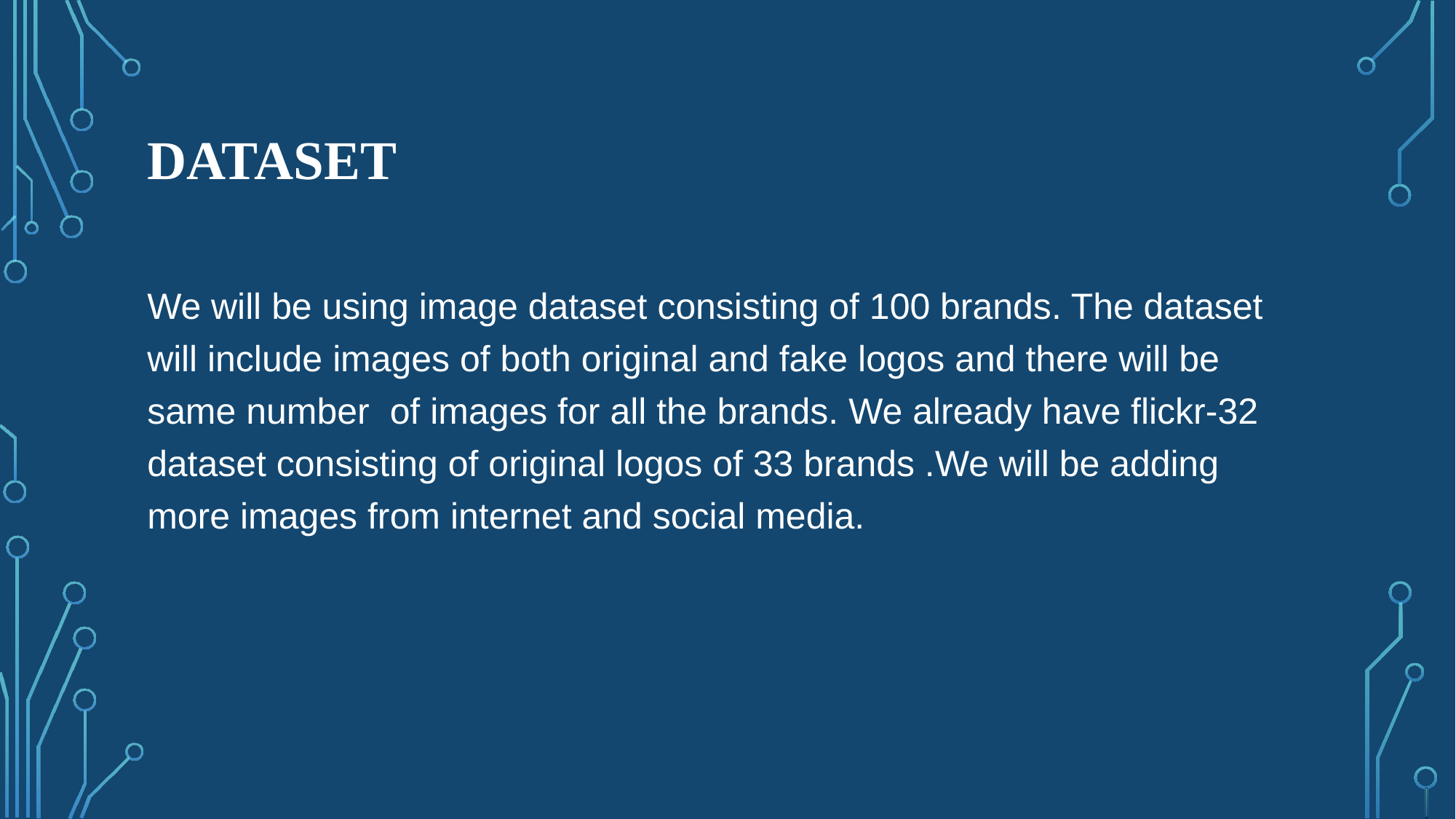

# Dataset
We will be using image dataset consisting of 100 brands. The dataset will include images of both original and fake logos and there will be same number  of images for all the brands. We already have flickr-32 dataset consisting of original logos of 33 brands .We will be adding more images from internet and social media.